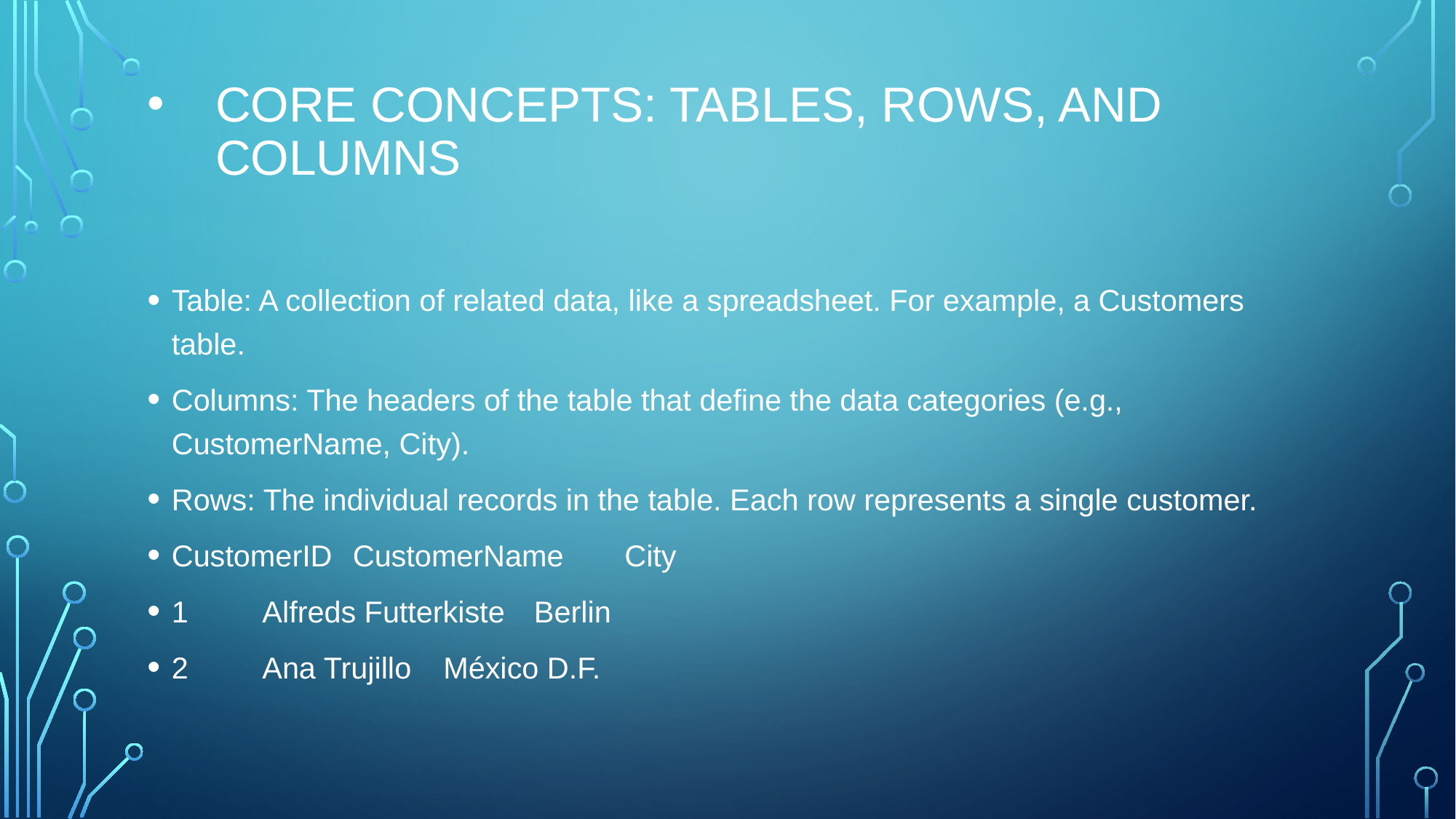

# CORE CONCEPTS: TABLES, ROWS, AND COLUMNS
Table: A collection of related data, like a spreadsheet. For example, a Customers table.
Columns: The headers of the table that define the data categories (e.g., CustomerName, City).
Rows: The individual records in the table. Each row represents a single customer.
CustomerID	CustomerName	City
1	Alfreds Futterkiste	Berlin
2	Ana Trujillo	México D.F.